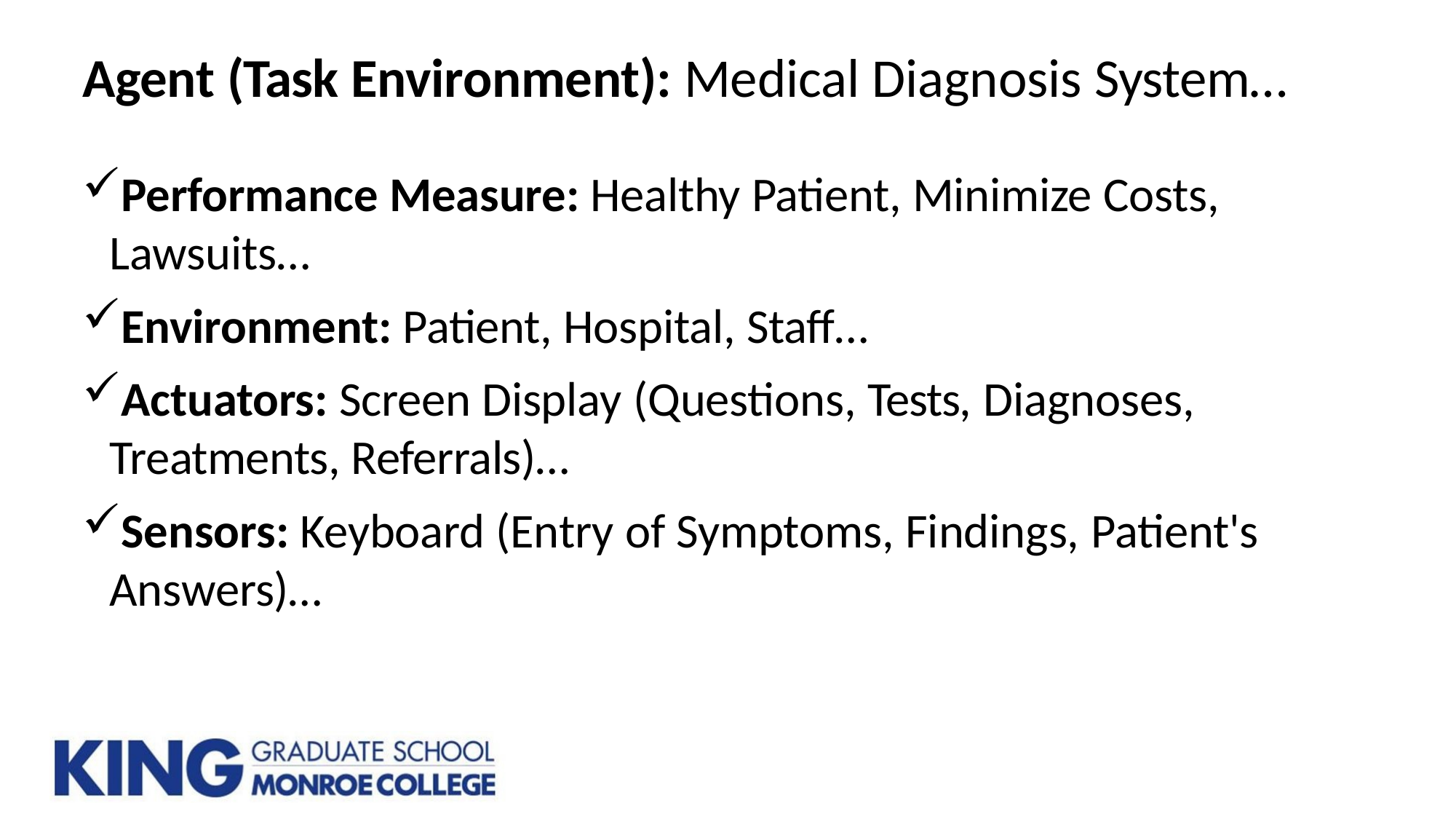

# Agent (Task Environment): Medical Diagnosis System…
Performance Measure: Healthy Patient, Minimize Costs,
Lawsuits…
Environment: Patient, Hospital, Staff…
Actuators: Screen Display (Questions, Tests, Diagnoses,
Treatments, Referrals)…
Sensors: Keyboard (Entry of Symptoms, Findings, Patient's
Answers)…